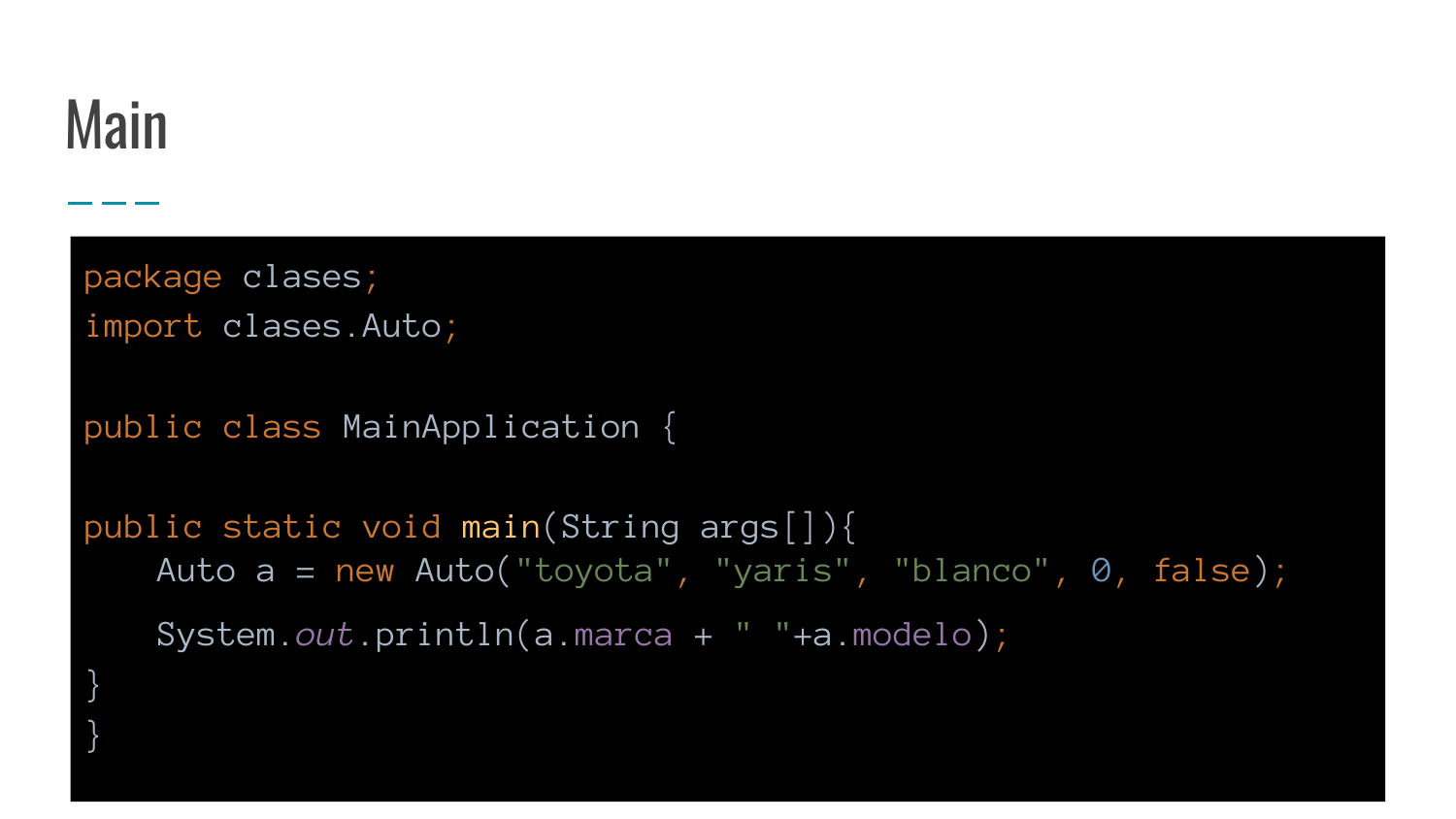

# Main
package clases;
import clases.Auto;
public class MainApplication {

public static void main(String args[]){
Auto a = new Auto("toyota", "yaris", "blanco", 0, false);
System.out.println(a.marca + " "+a.modelo);
}
}